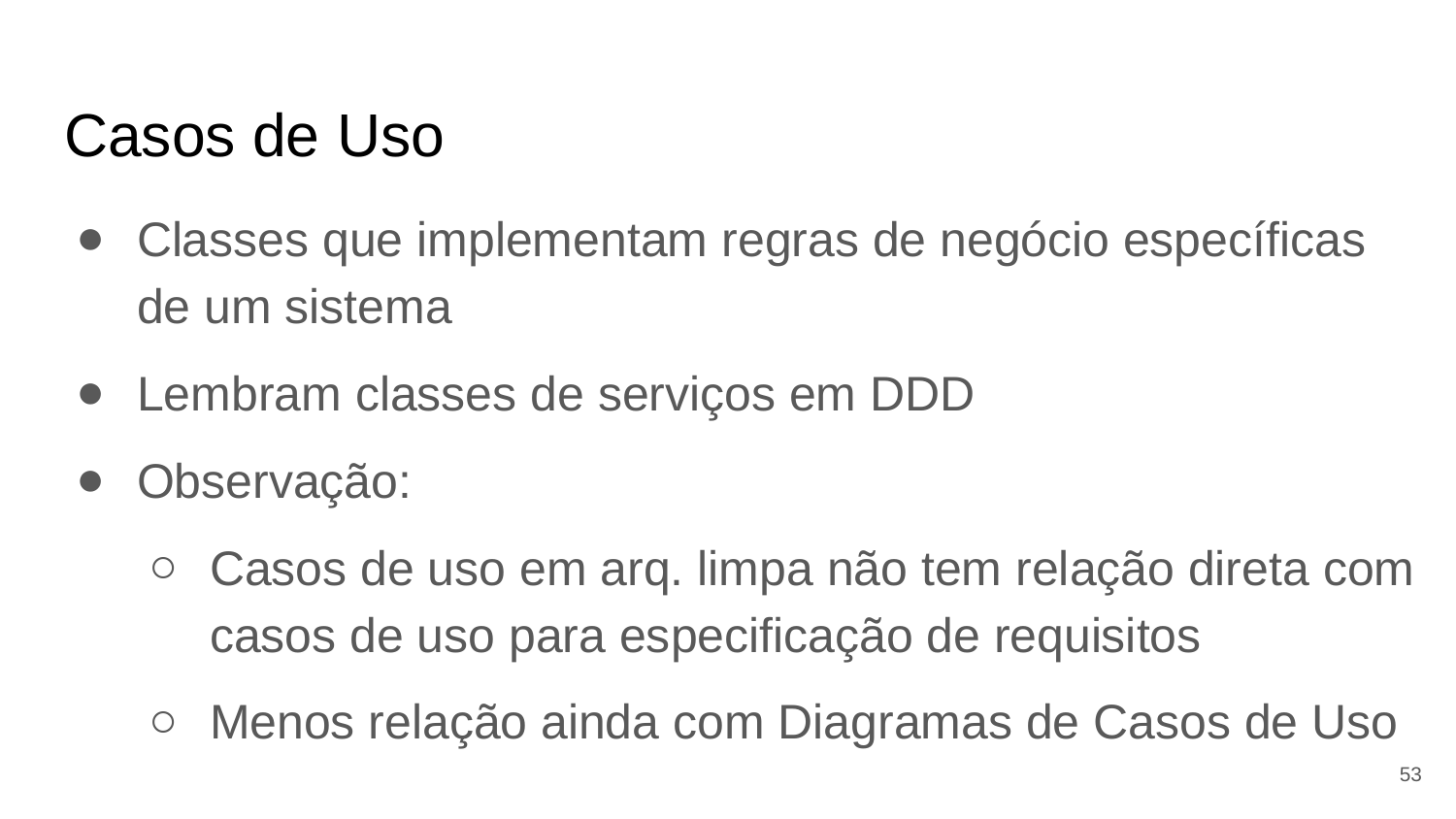

# Casos de Uso
Classes que implementam regras de negócio específicas de um sistema
Lembram classes de serviços em DDD
Observação:
Casos de uso em arq. limpa não tem relação direta com casos de uso para especificação de requisitos
Menos relação ainda com Diagramas de Casos de Uso

53